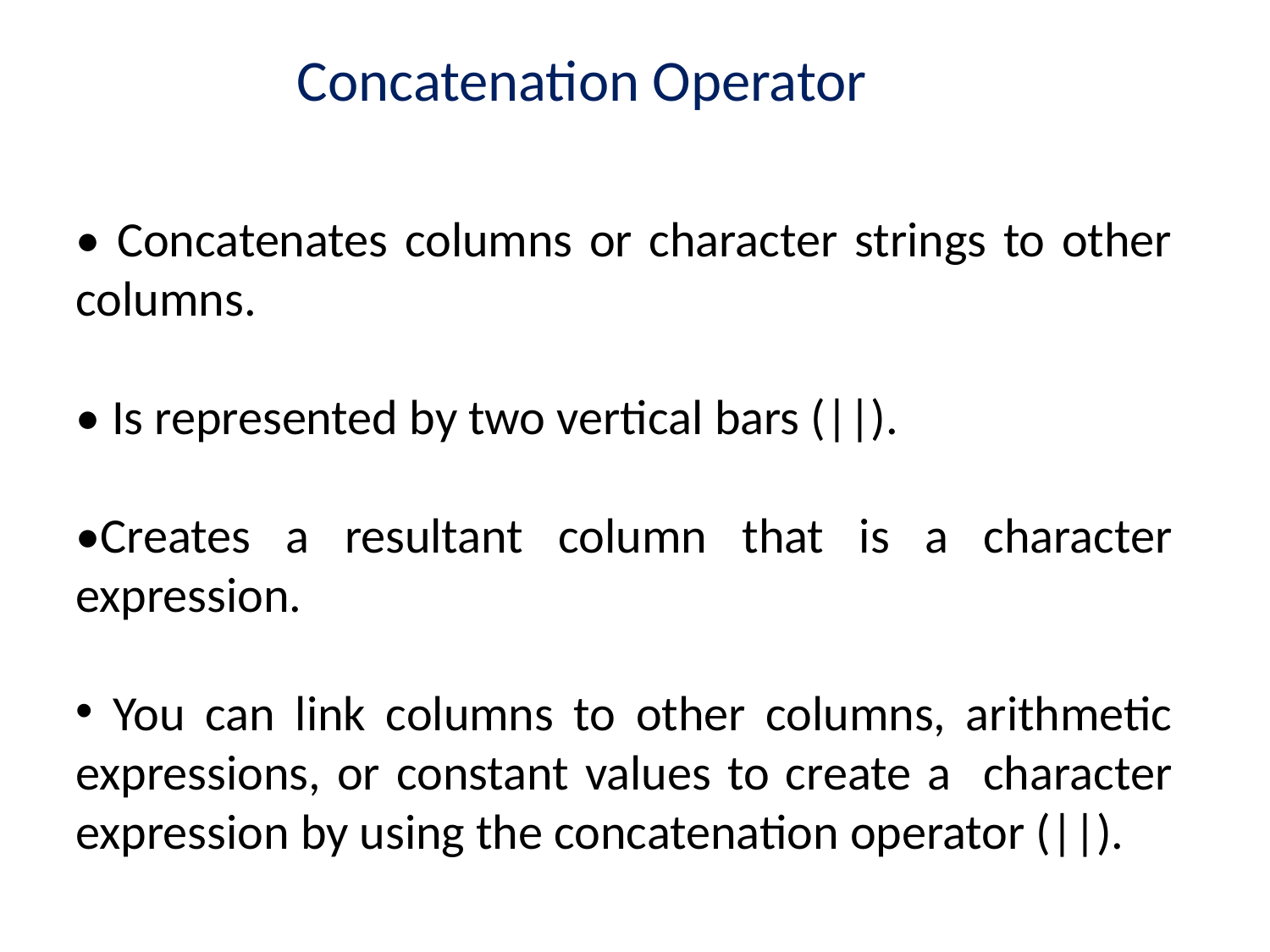

# Concatenation Operator
• Concatenates columns or character strings to other columns.

• Is represented by two vertical bars (||).

•Creates a resultant column that is a character expression.

 You can link columns to other columns, arithmetic expressions, or constant values to create a  character expression by using the concatenation operator (||).